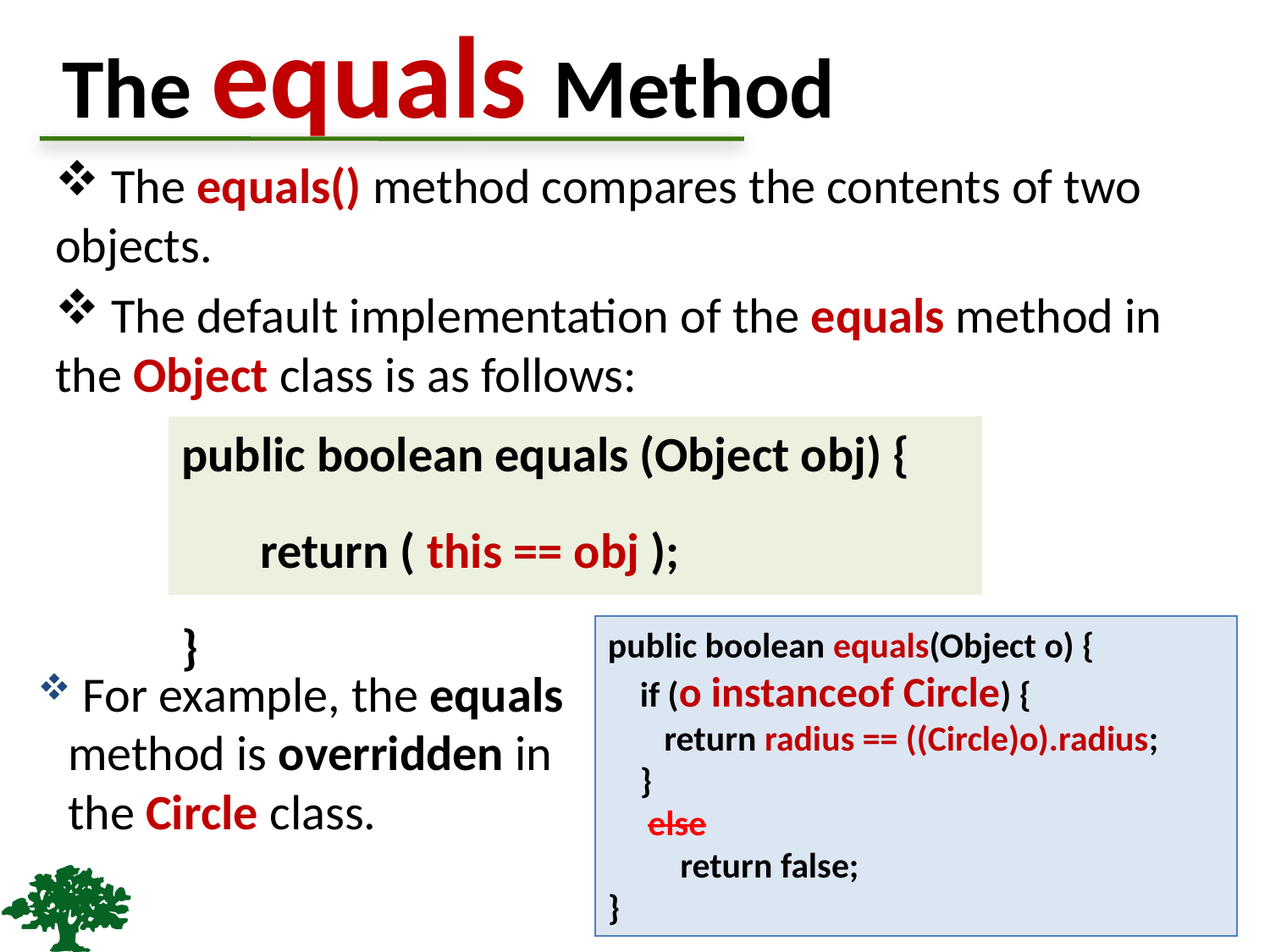

# The equals Method
 The equals() method compares the contents of two objects.
 The default implementation of the equals method in the Object class is as follows:
public boolean equals (Object obj) {
       return ( this == obj );
}
public boolean equals(Object o) {
    if (o instanceof Circle) {
       return radius == ((Circle)o).radius;
    }
     else
         return false;
}
 For example, the equals method is overridden in the Circle class.
33